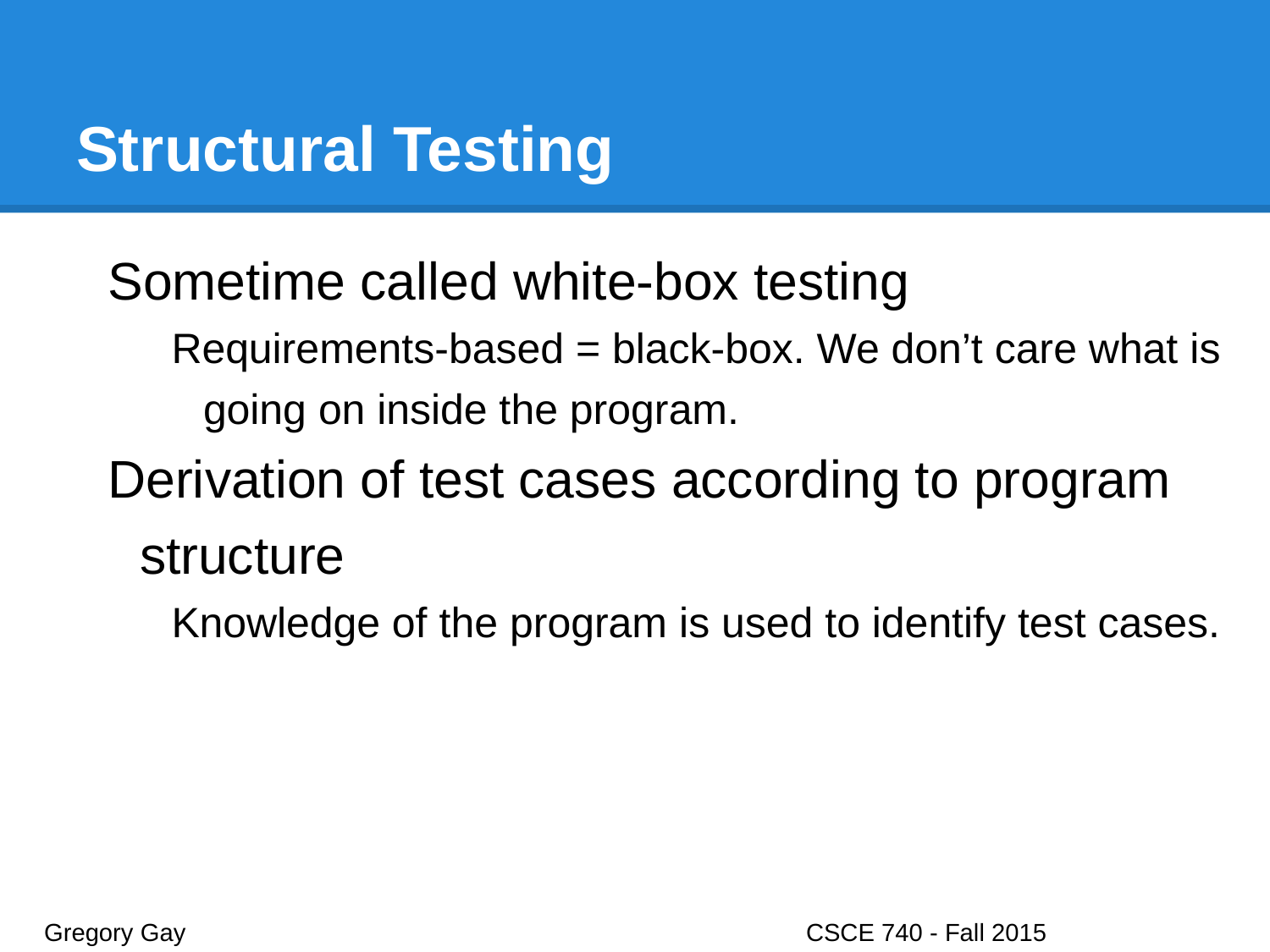

# Structural Testing
Sometime called white-box testing
Requirements-based = black-box. We don’t care what is going on inside the program.
Derivation of test cases according to program structure
Knowledge of the program is used to identify test cases.
Gregory Gay					CSCE 740 - Fall 2015								3